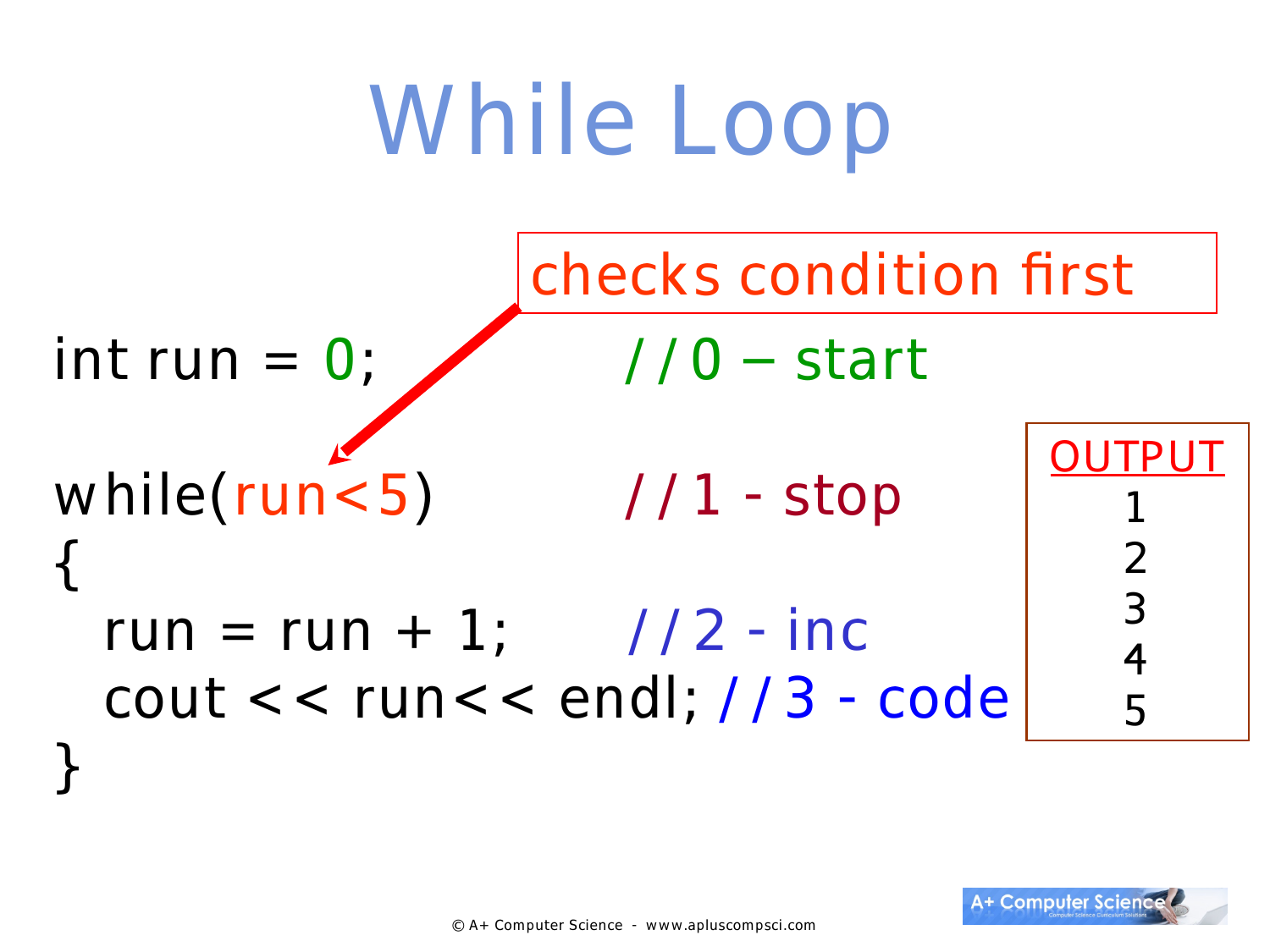

While Loop

checks condition first

int run = 0;	//0 – start
while(run<5)  	//1 - stop
{
   run = run + 1;       //2 - inc
   cout << run<< endl; //3 - code
}
OUTPUT
1
2
3
4
5

© A+ Computer Science  -  www.apluscompsci.com